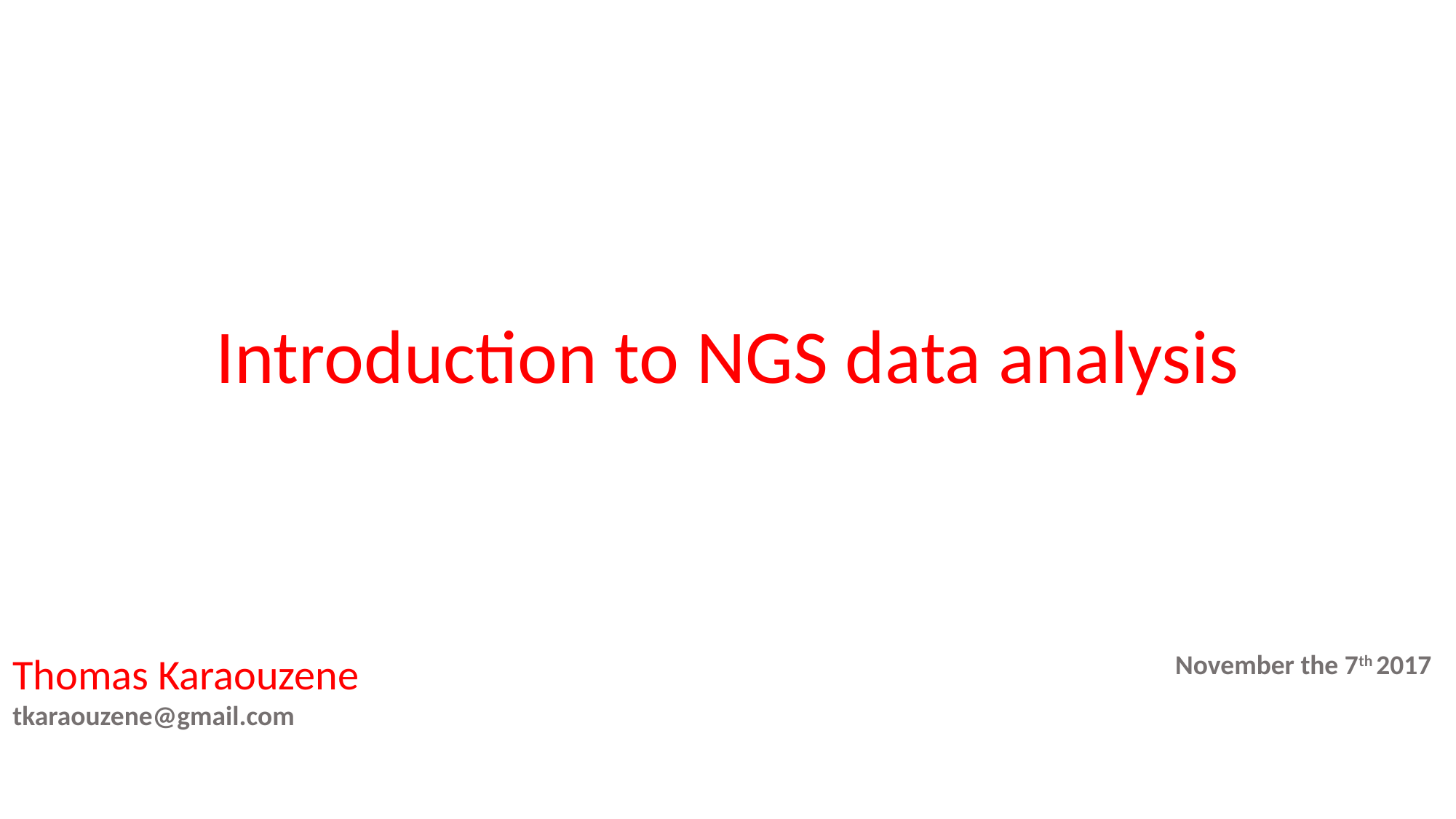

# Introduction to NGS data analysis

Thomas Karaouzene
tkaraouzene@gmail.com
November the 7th 2017